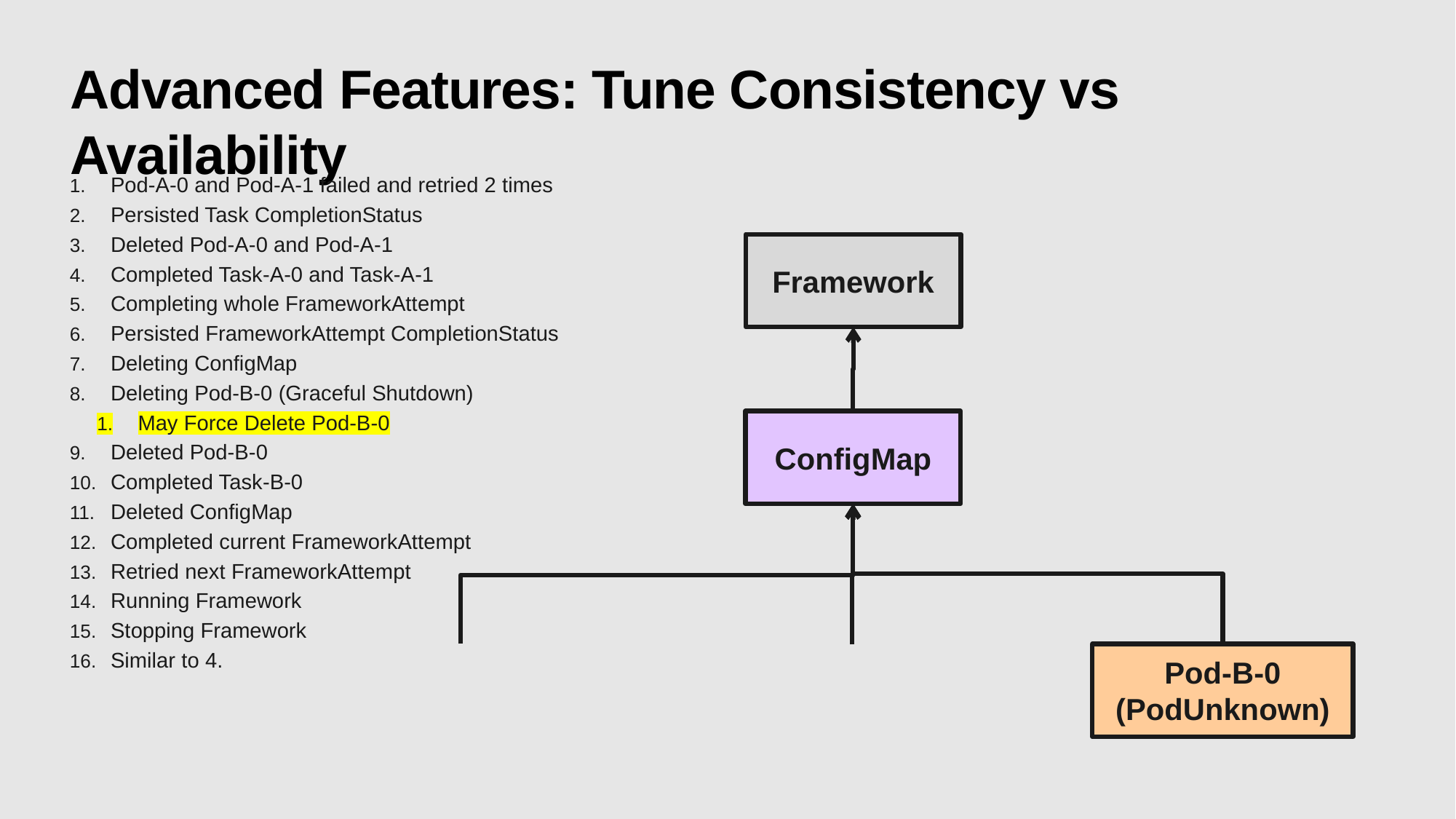

# Advanced Features: Tune Consistency vs Availability
Pod-A-0 and Pod-A-1 failed and retried 2 times
Persisted Task CompletionStatus
Deleted Pod-A-0 and Pod-A-1
Completed Task-A-0 and Task-A-1
Completing whole FrameworkAttempt
Persisted FrameworkAttempt CompletionStatus
Deleting ConfigMap
Deleting Pod-B-0 (Graceful Shutdown)
May Force Delete Pod-B-0
Deleted Pod-B-0
Completed Task-B-0
Deleted ConfigMap
Completed current FrameworkAttempt
Retried next FrameworkAttempt
Running Framework
Stopping Framework
Similar to 4.
Framework
ConfigMap
Pod-B-0
(PodUnknown)